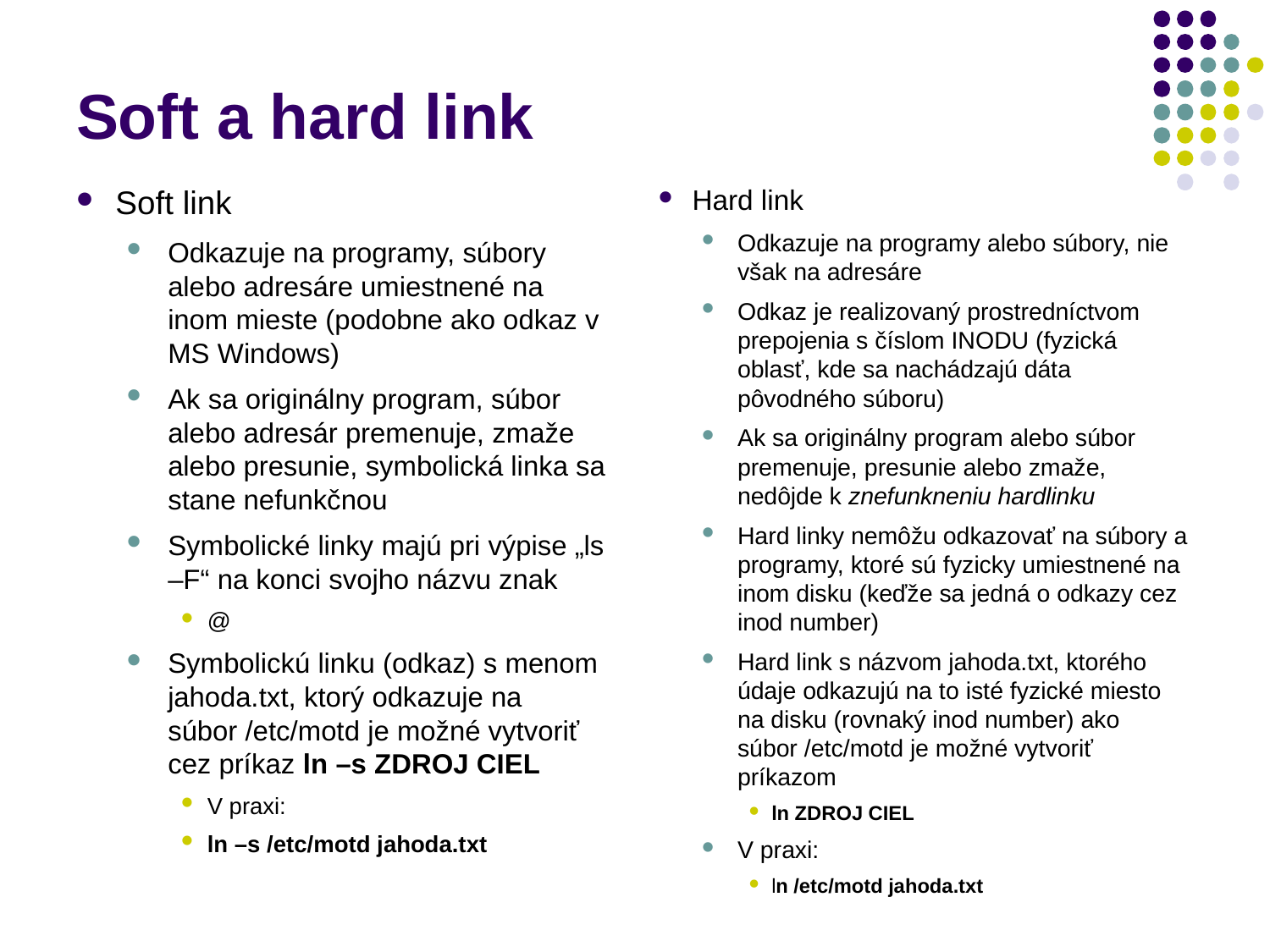

# Soft a hard link
Soft link
Odkazuje na programy, súbory alebo adresáre umiestnené na inom mieste (podobne ako odkaz v MS Windows)
Ak sa originálny program, súbor alebo adresár premenuje, zmaže alebo presunie, symbolická linka sa stane nefunkčnou
Symbolické linky majú pri výpise „ls –F“ na konci svojho názvu znak
@
Symbolickú linku (odkaz) s menom jahoda.txt, ktorý odkazuje na súbor /etc/motd je možné vytvoriť cez príkaz ln –s ZDROJ CIEL
V praxi:
ln –s /etc/motd jahoda.txt
Hard link
Odkazuje na programy alebo súbory, nie však na adresáre
Odkaz je realizovaný prostredníctvom prepojenia s číslom INODU (fyzická oblasť, kde sa nachádzajú dáta pôvodného súboru)
Ak sa originálny program alebo súbor premenuje, presunie alebo zmaže, nedôjde k znefunkneniu hardlinku
Hard linky nemôžu odkazovať na súbory a programy, ktoré sú fyzicky umiestnené na inom disku (keďže sa jedná o odkazy cez inod number)
Hard link s názvom jahoda.txt, ktorého údaje odkazujú na to isté fyzické miesto na disku (rovnaký inod number) ako súbor /etc/motd je možné vytvoriť príkazom
ln ZDROJ CIEL
V praxi:
ln /etc/motd jahoda.txt